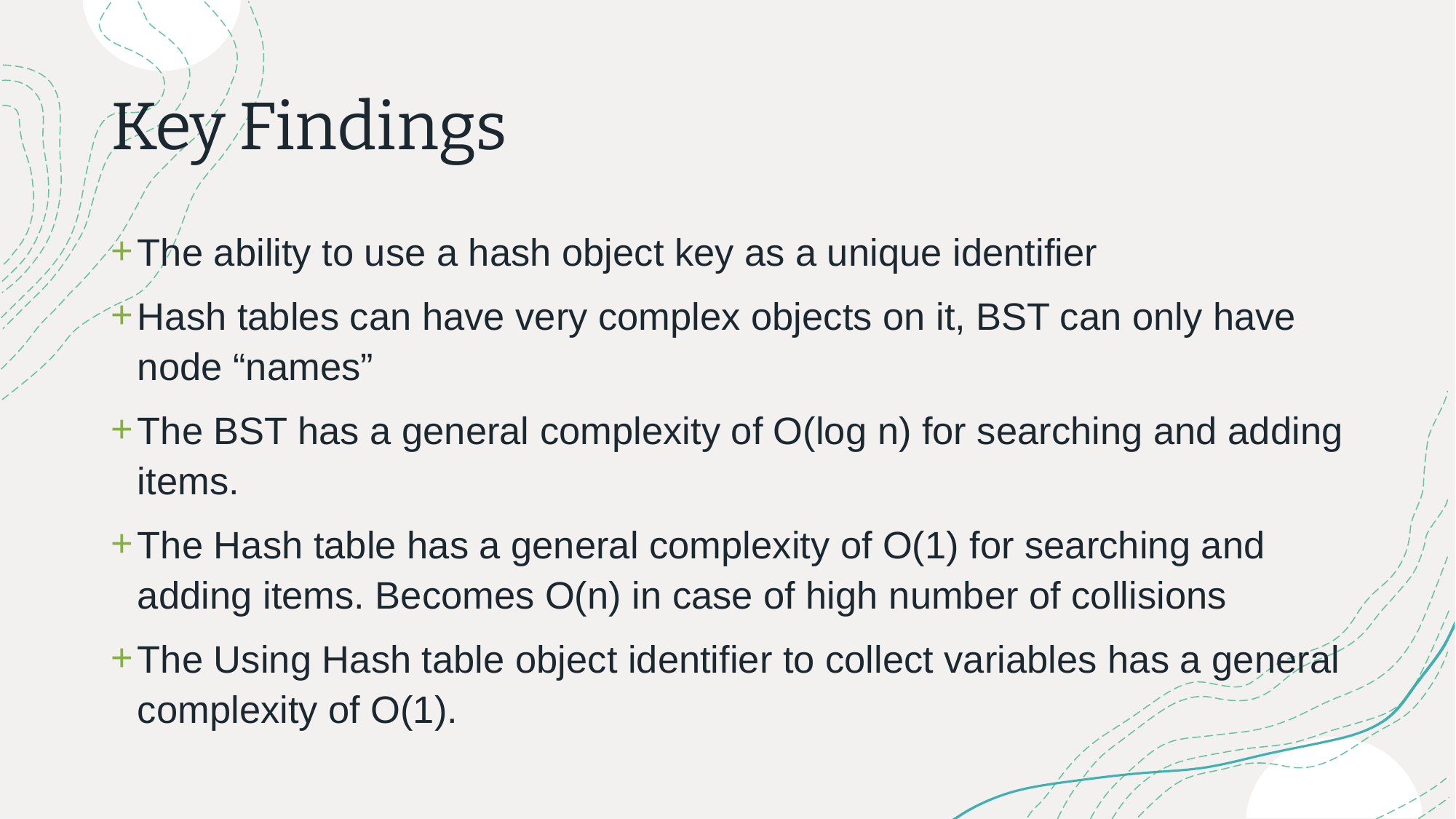

# Key Findings
The ability to use a hash object key as a unique identifier
Hash tables can have very complex objects on it, BST can only have node “names”
The BST has a general complexity of O(log n) for searching and adding items.
The Hash table has a general complexity of O(1) for searching and adding items. Becomes O(n) in case of high number of collisions
The Using Hash table object identifier to collect variables has a general complexity of O(1).